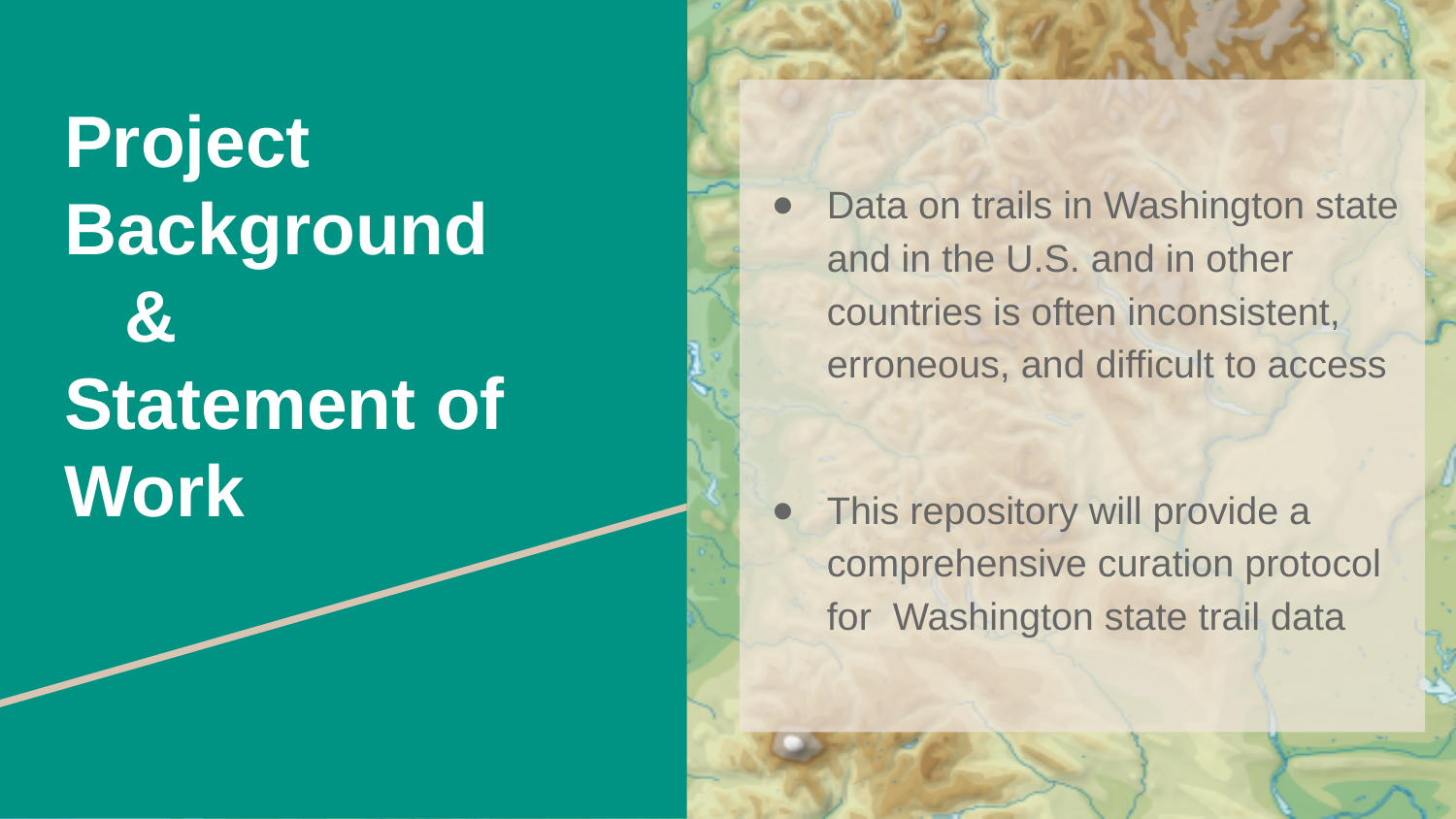

# Project Background
   &
Statement of Work
Data on trails in Washington state and in the U.S. and in other countries is often inconsistent, erroneous, and difficult to access

This repository will provide a comprehensive curation protocol for  Washington state trail data